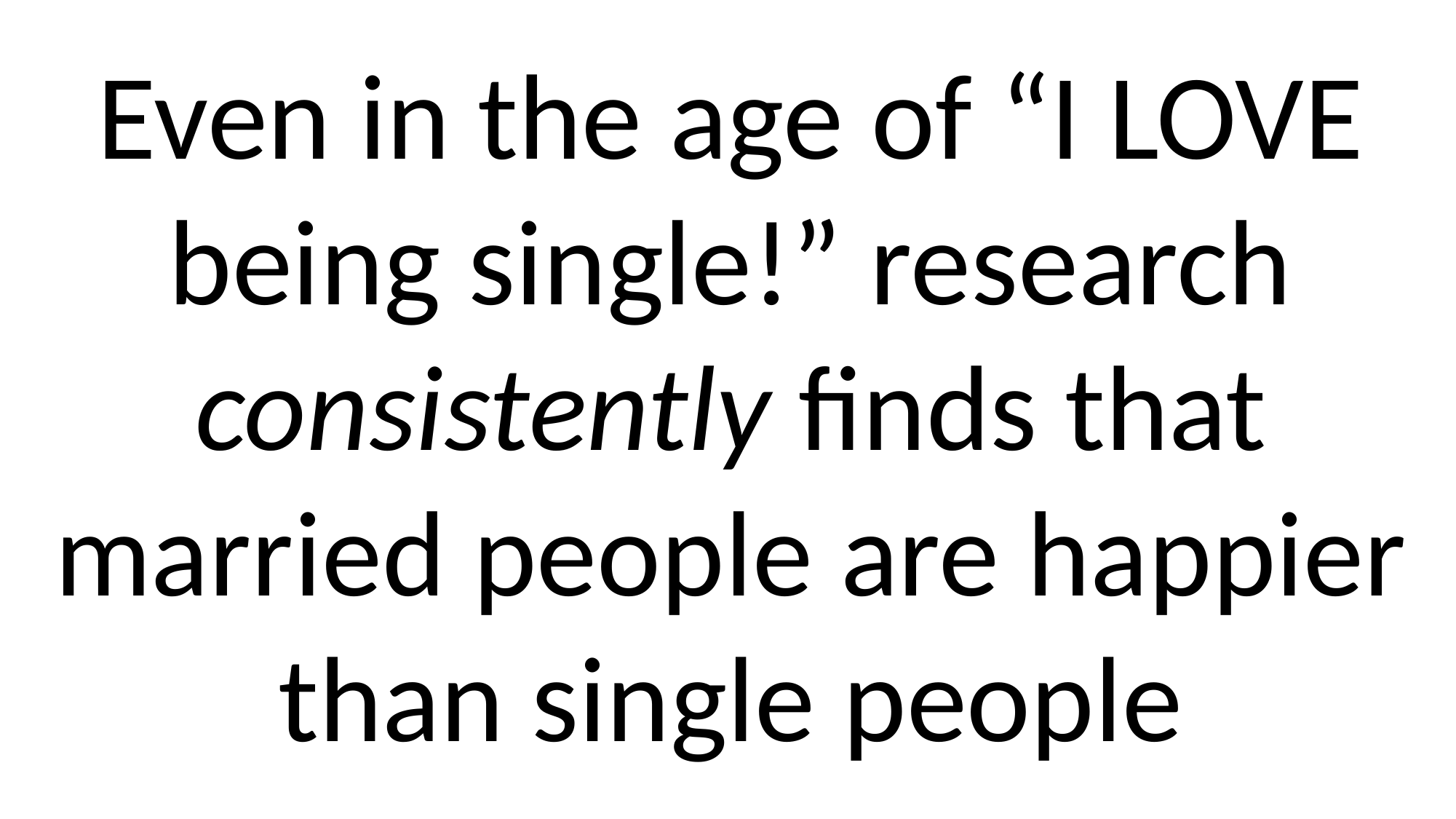

Even in the age of “I LOVE being single!” research consistently finds that married people are happier than single people